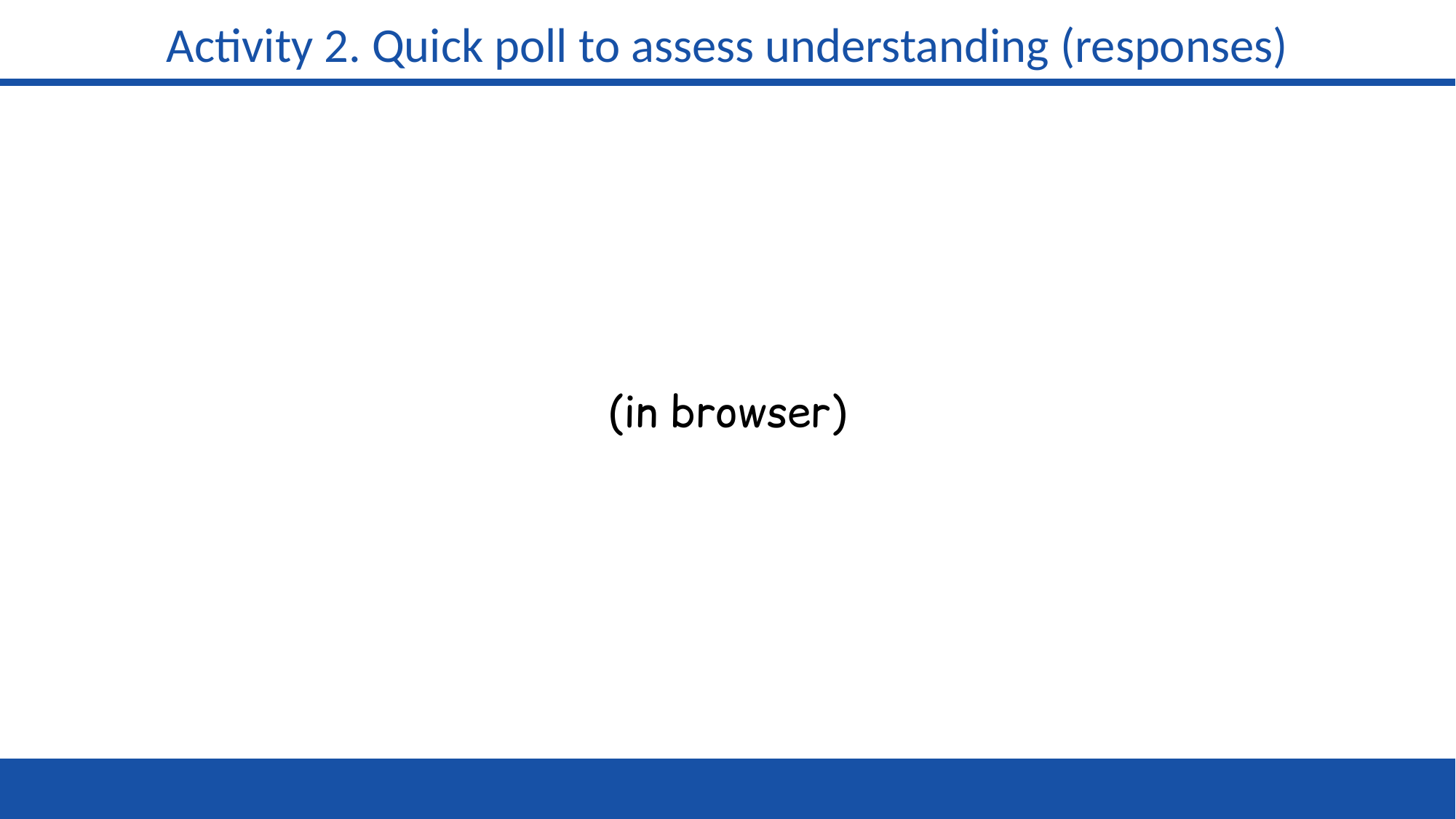

# Activity 2. Quick poll to assess understanding (responses)

(in browser)

25